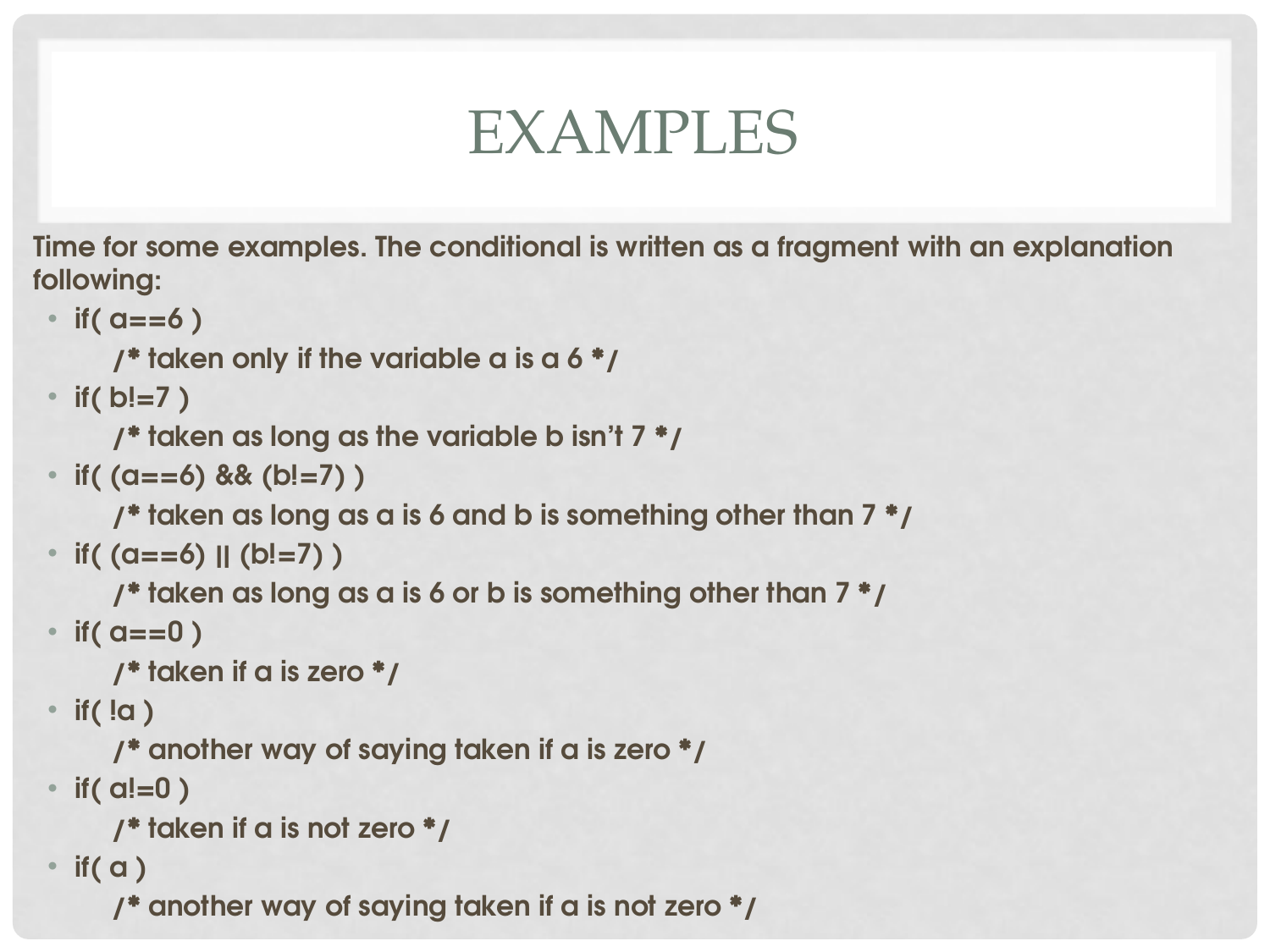

# Examples
Time for some examples. The conditional is written as a fragment with an explanation following:
if( a==6 )
	/* taken only if the variable a is a 6 */
if( b!=7 )
	/* taken as long as the variable b isn’t 7 */
if( (a==6) && (b!=7) )
	/* taken as long as a is 6 and b is something other than 7 */
if( (a==6) || (b!=7) )
	/* taken as long as a is 6 or b is something other than 7 */
if( a==0 )
	/* taken if a is zero */
if( !a )
	/* another way of saying taken if a is zero */
if( a!=0 )
	/* taken if a is not zero */
if( a )
	/* another way of saying taken if a is not zero */